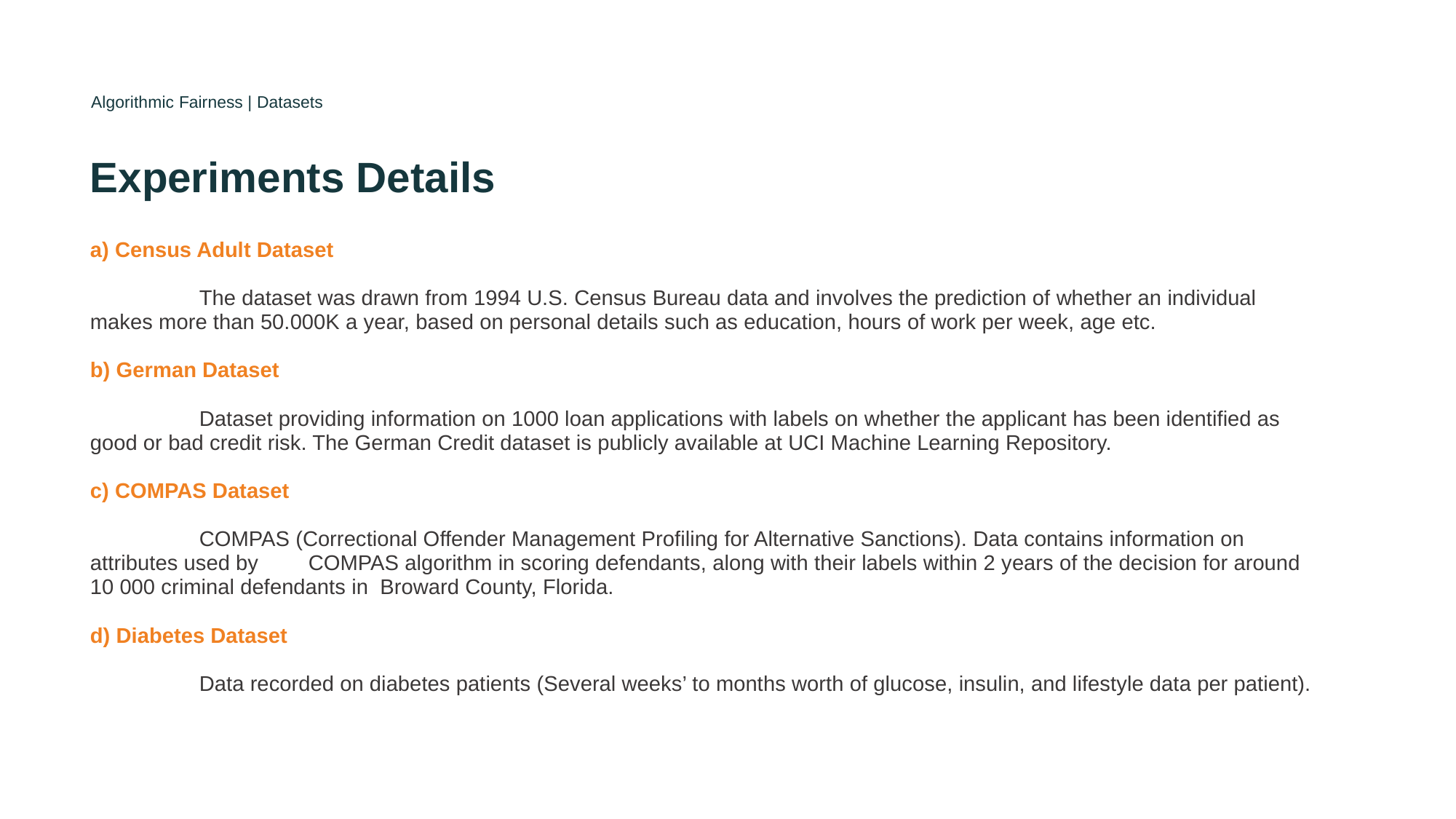

Experiments Details

Algorithmic Fairness | Datasets
a) Census Adult Dataset

	The dataset was drawn from 1994 U.S. Census Bureau data and involves the prediction of whether an individual makes more than 50.000K a year, based on personal details such as education, hours of work per week, age etc.

b) German Dataset

	Dataset providing information on 1000 loan applications with labels on whether the applicant has been identified as good or bad credit risk. The German Credit dataset is publicly available at UCI Machine Learning Repository.

c) COMPAS Dataset

	COMPAS (Correctional Offender Management Profiling for Alternative Sanctions). Data contains information on attributes used by 	COMPAS algorithm in scoring defendants, along with their labels within 2 years of the decision for around 10 000 criminal defendants in  Broward County, Florida.

d) Diabetes Dataset

	Data recorded on diabetes patients (Several weeks’ to months worth of glucose, insulin, and lifestyle data per patient).